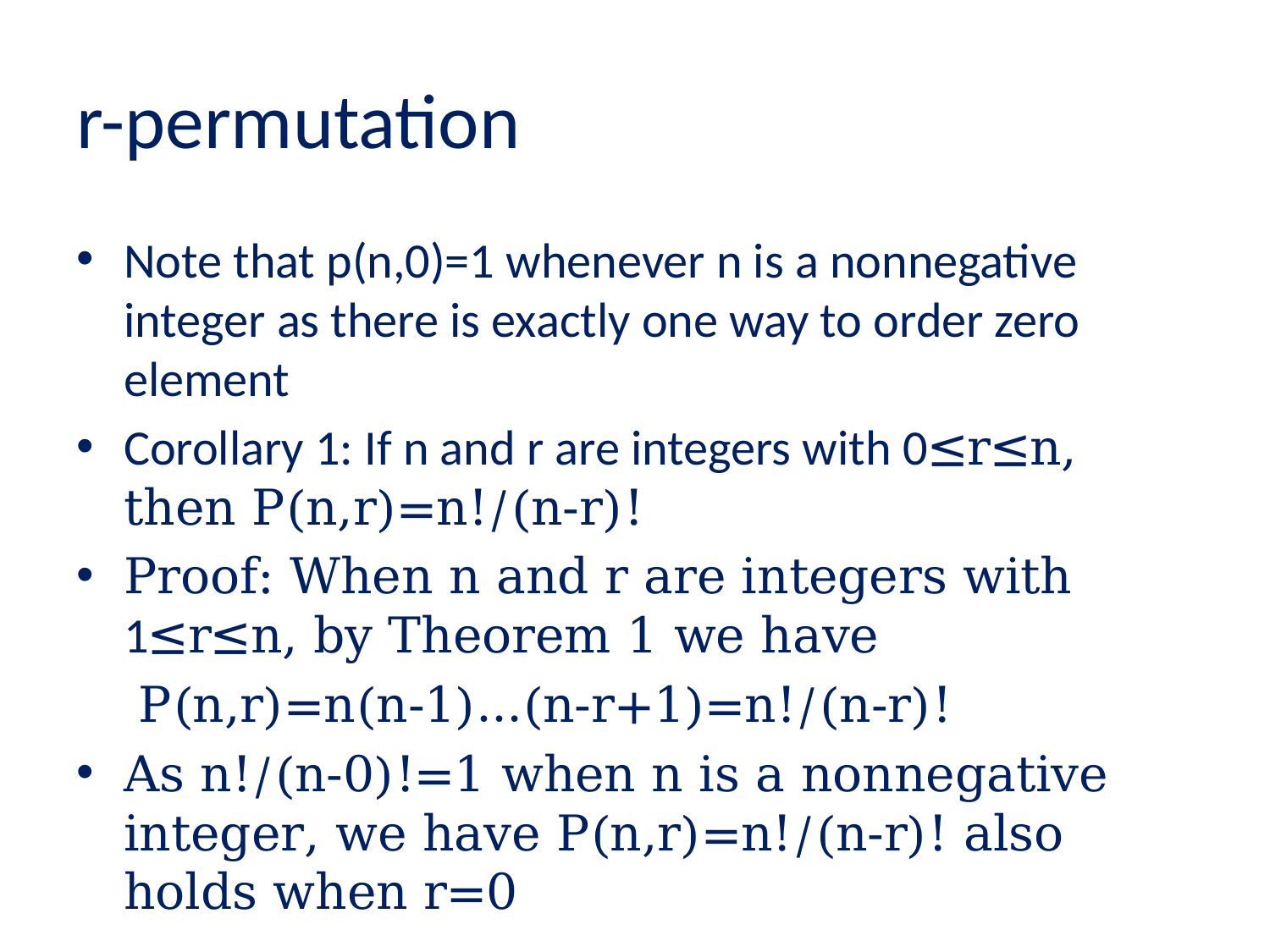

# r-permutation
Note that p(n,0)=1 whenever n is a nonnegative integer as there is exactly one way to order zero element
Corollary 1: If n and r are integers with 0≤r≤n, then P(n,r)=n!/(n-r)!
Proof: When n and r are integers with 1≤r≤n, by Theorem 1 we have
    P(n,r)=n(n-1)…(n-r+1)=n!/(n-r)!
As n!/(n-0)!=1 when n is a nonnegative integer, we have P(n,r)=n!/(n-r)! also holds when r=0
48